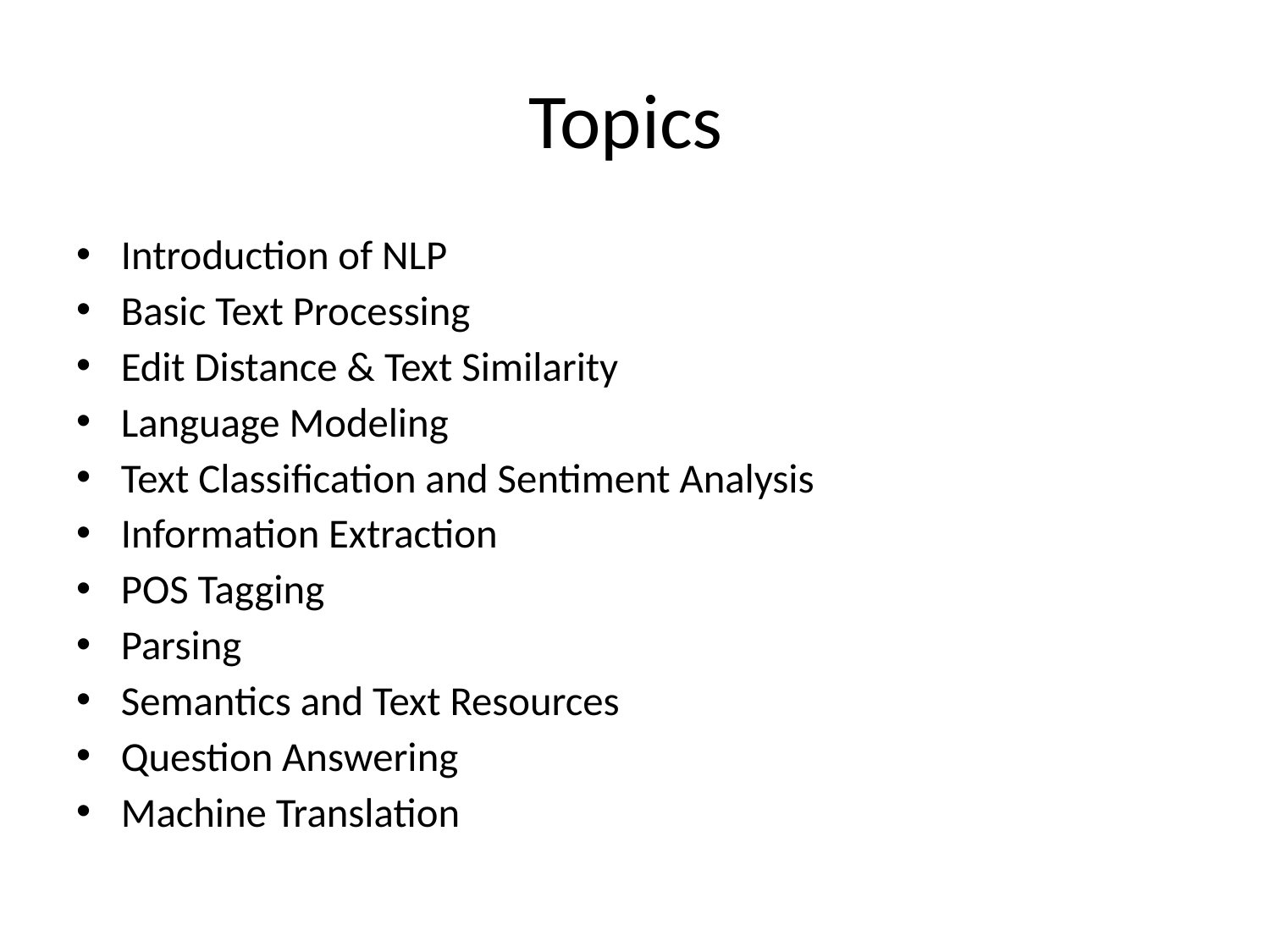

# Topics
Introduction of NLP
Basic Text Processing
Edit Distance & Text Similarity
Language Modeling
Text Classification and Sentiment Analysis
Information Extraction
POS Tagging
Parsing
Semantics and Text Resources
Question Answering
Machine Translation